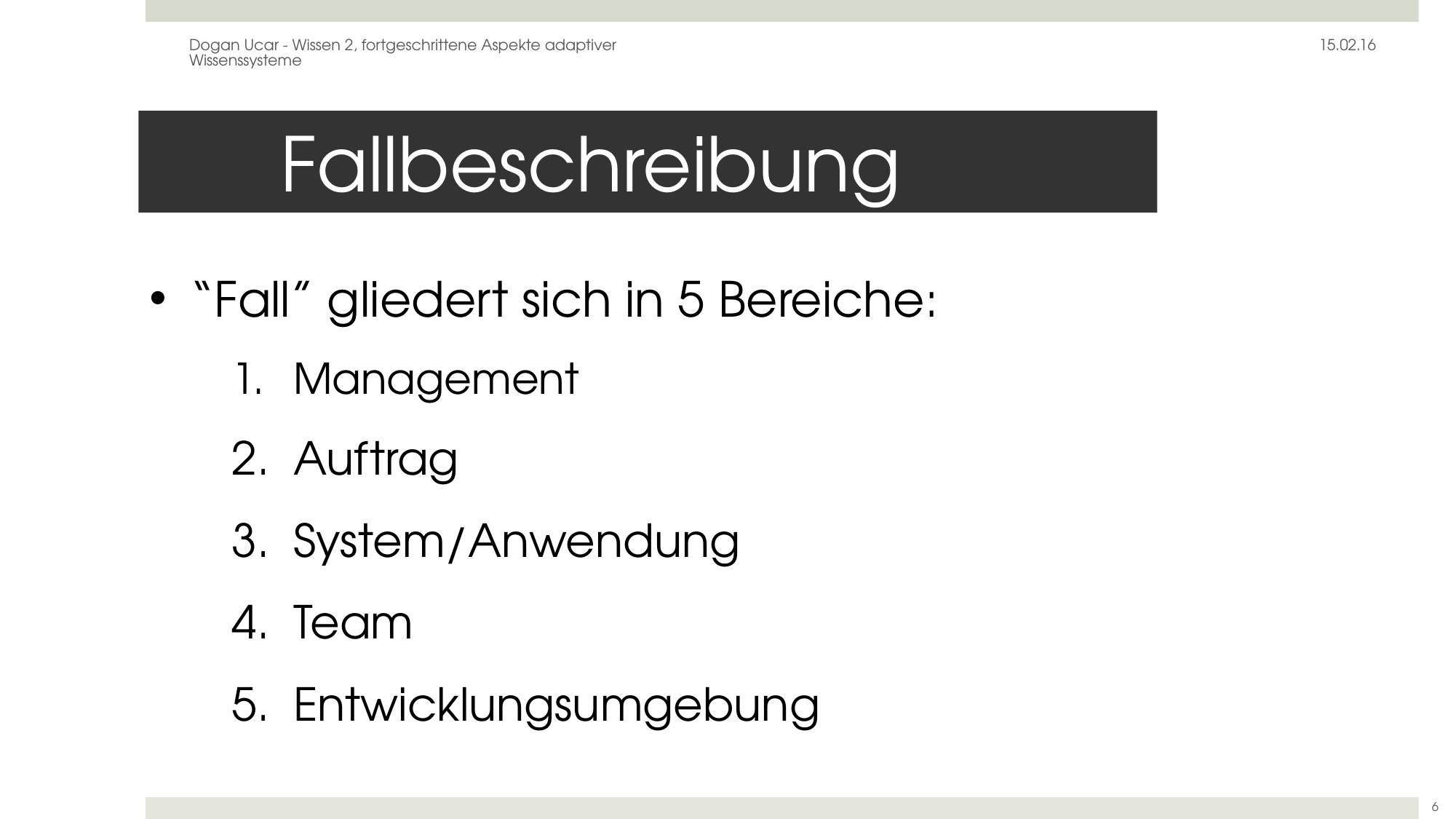

Dogan Ucar - Wissen 2, fortgeschrittene Aspekte adaptiver Wissenssysteme
15.02.16
# Fallbeschreibung
“Fall” gliedert sich in 5 Bereiche:
Management
Auftrag
System/Anwendung
Team
Entwicklungsumgebung
6